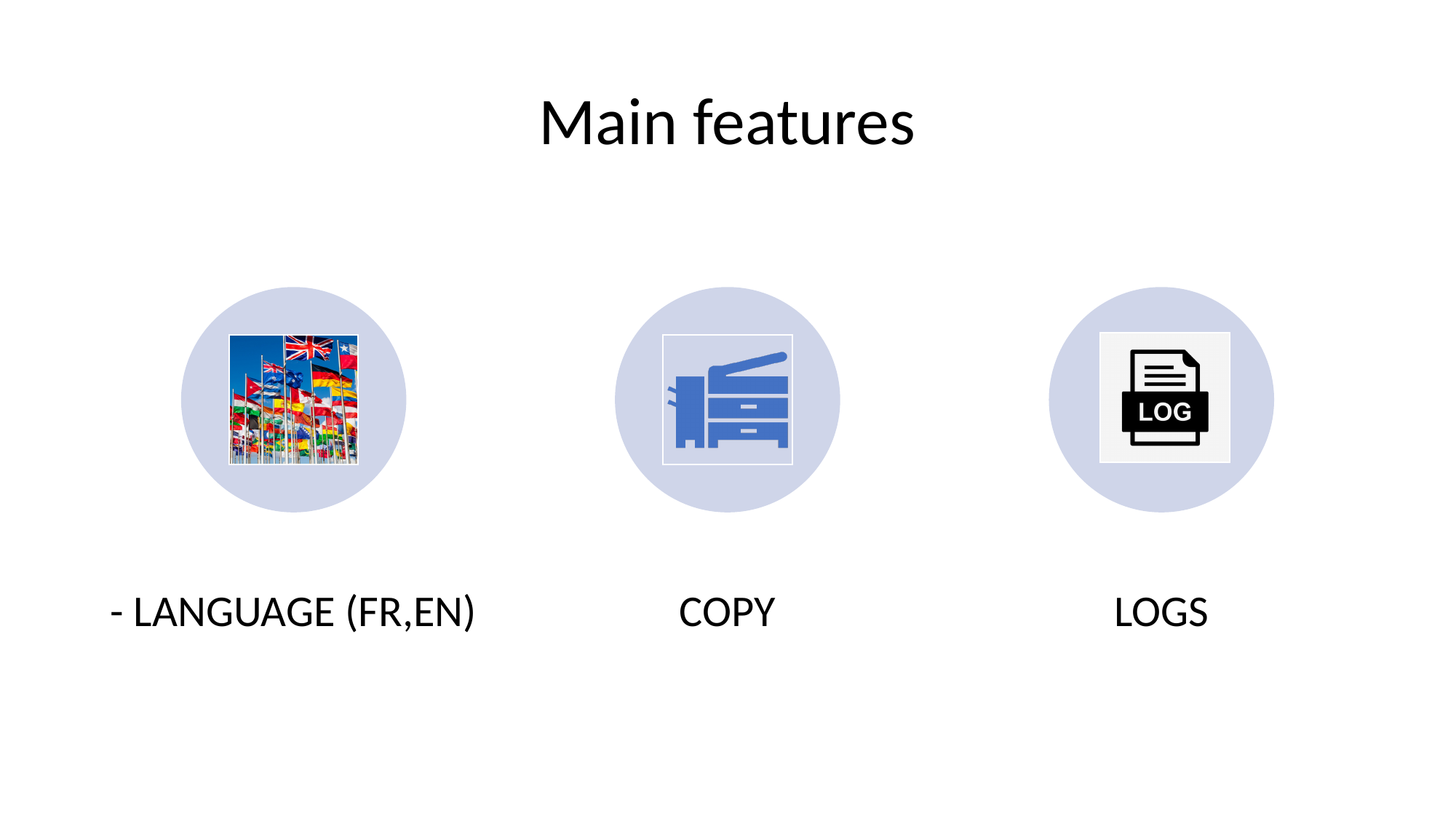

# Main features
- language (fr,en)
Copy
logs